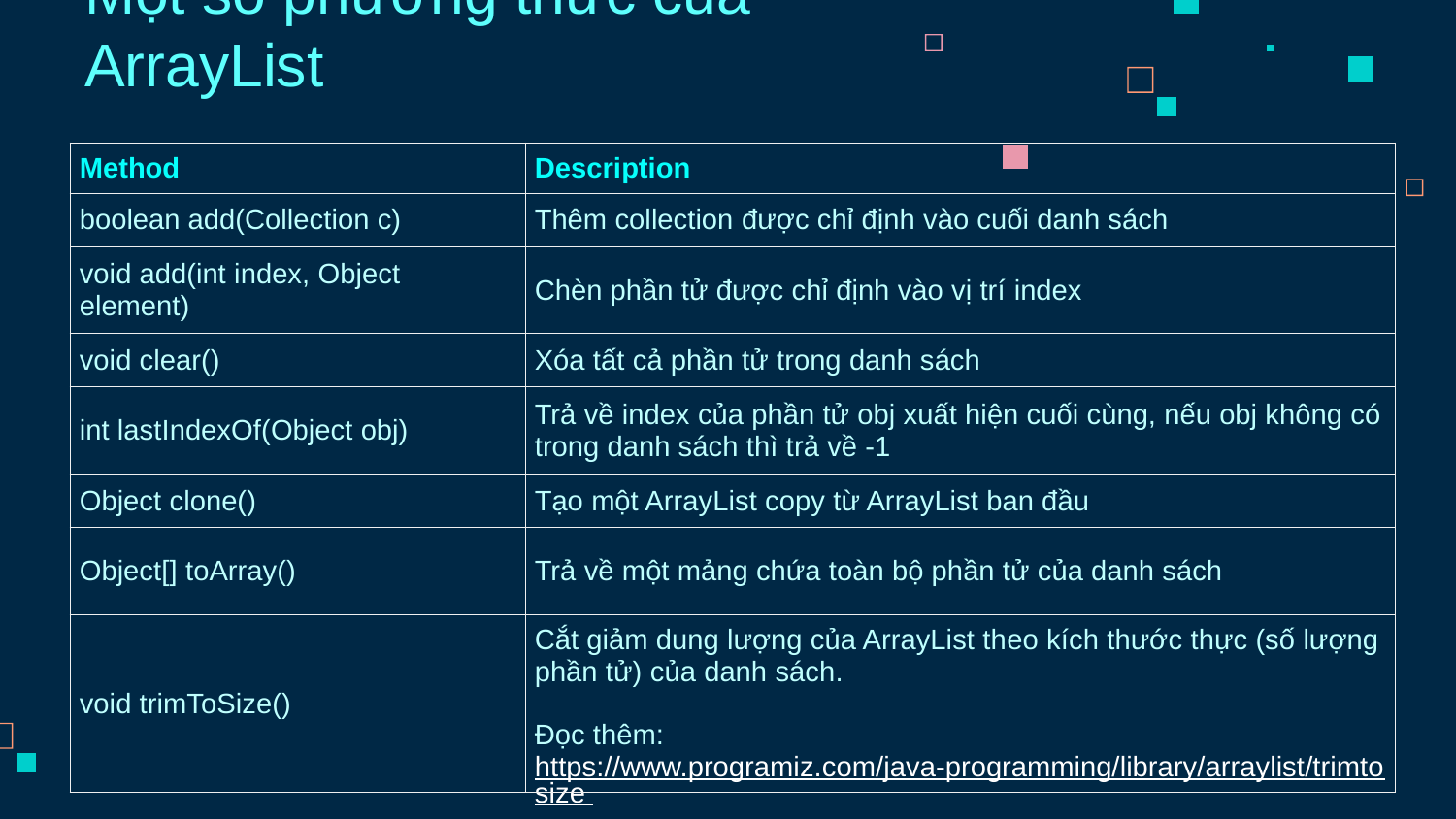

# Một số phương thức của ArrayList
| Method | Description |
| --- | --- |
| boolean add(Collection c) | Thêm collection được chỉ định vào cuối danh sách |
| void add(int index, Object element) | Chèn phần tử được chỉ định vào vị trí index |
| void clear() | Xóa tất cả phần tử trong danh sách |
| int lastIndexOf(Object obj) | Trả về index của phần tử obj xuất hiện cuối cùng, nếu obj không có trong danh sách thì trả về -1 |
| Object clone() | Tạo một ArrayList copy từ ArrayList ban đầu |
| Object[] toArray() | Trả về một mảng chứa toàn bộ phần tử của danh sách |
| void trimToSize() | Cắt giảm dung lượng của ArrayList theo kích thước thực (số lượng phần tử) của danh sách. Đọc thêm: https://www.programiz.com/java-programming/library/arraylist/trimtosize |